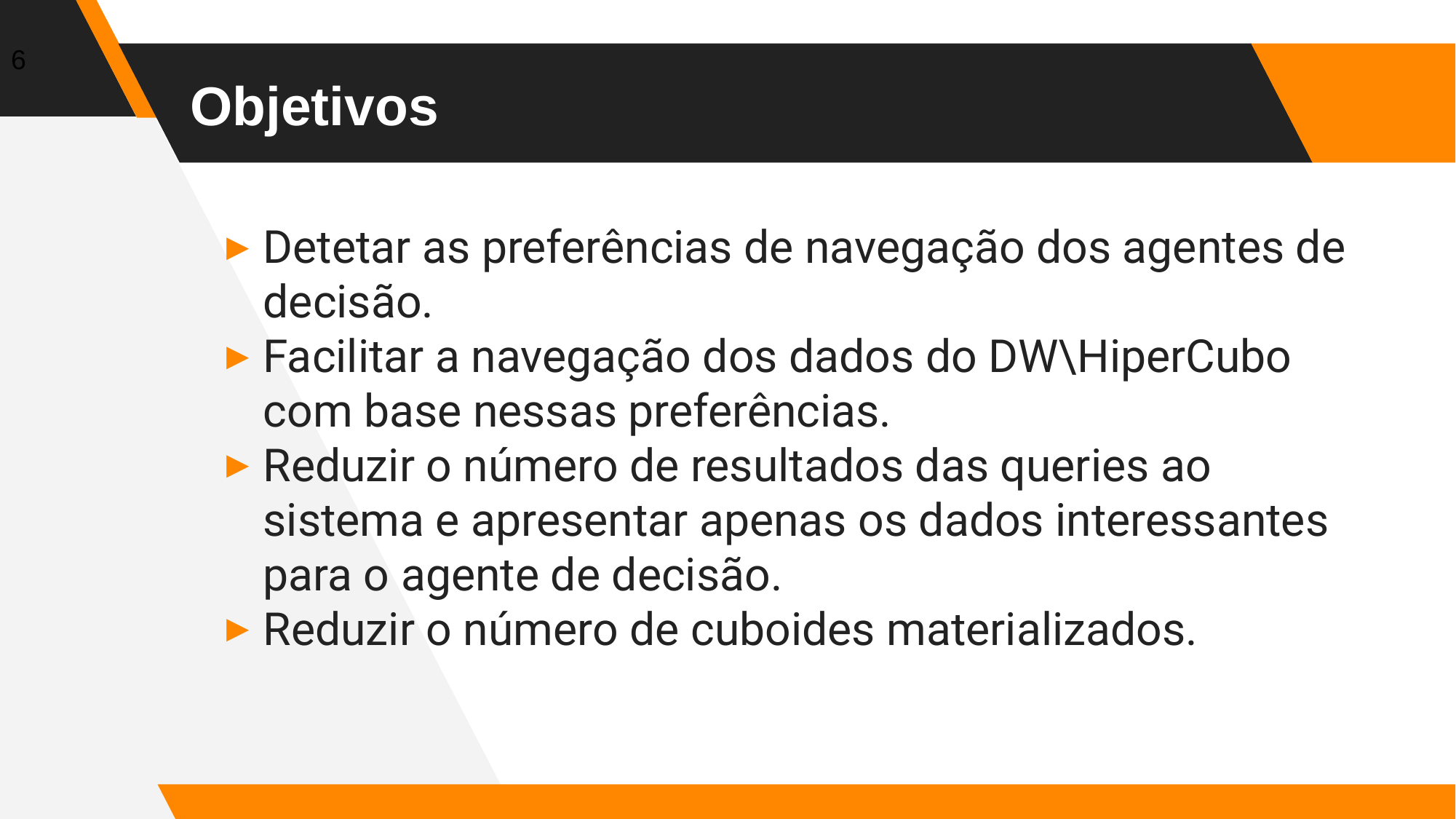

6
# Objetivos
Detetar as preferências de navegação dos agentes de decisão.
Facilitar a navegação dos dados do DW\HiperCubo com base nessas preferências.
Reduzir o número de resultados das queries ao sistema e apresentar apenas os dados interessantes para o agente de decisão.
Reduzir o número de cuboides materializados.